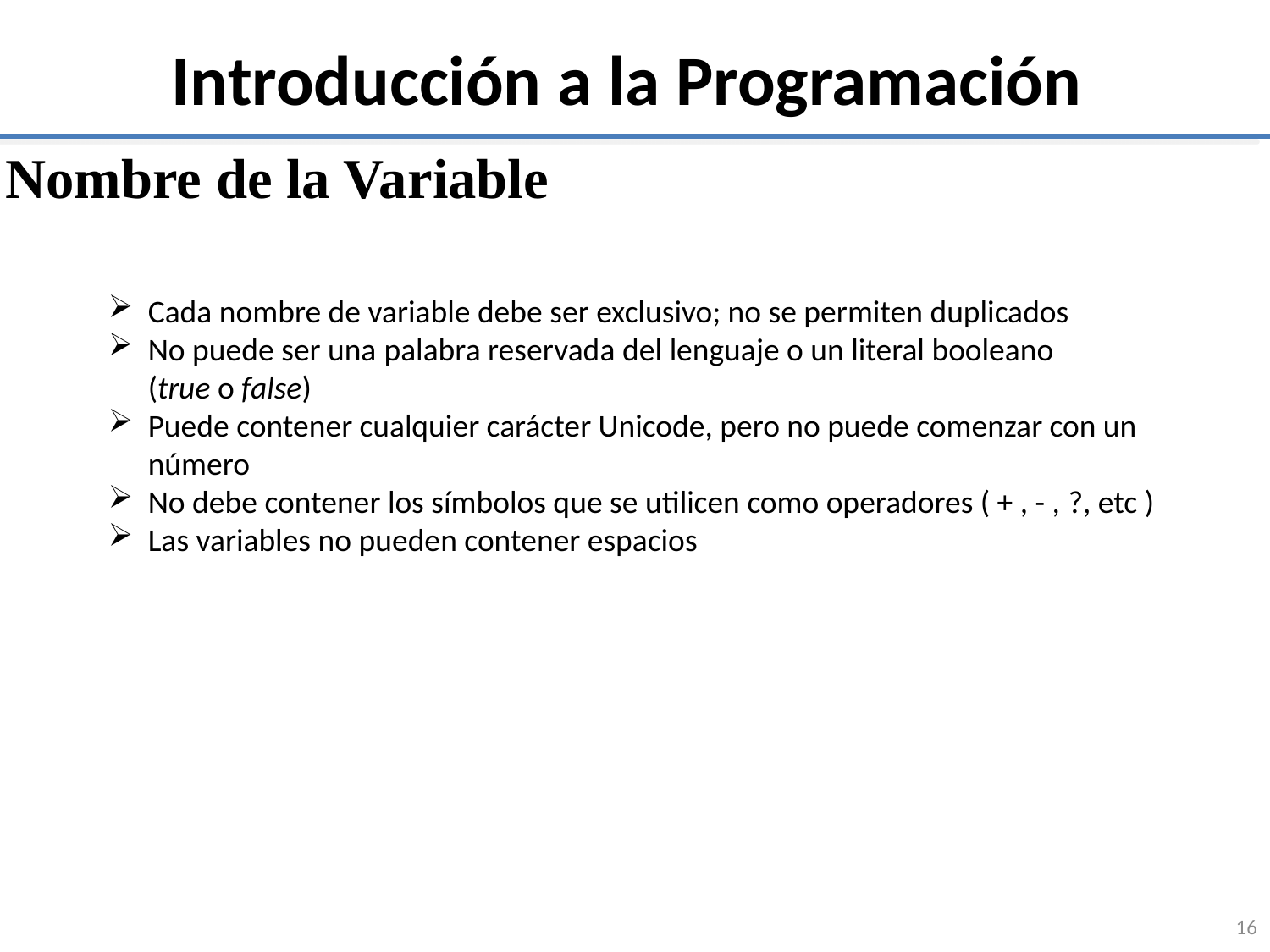

# Introducción a la Programación
Nombre de la Variable
Cada nombre de variable debe ser exclusivo; no se permiten duplicados
No puede ser una palabra reservada del lenguaje o un literal booleano (true o false)
Puede contener cualquier carácter Unicode, pero no puede comenzar con un número
No debe contener los símbolos que se utilicen como operadores ( + , - , ?, etc )
Las variables no pueden contener espacios
16